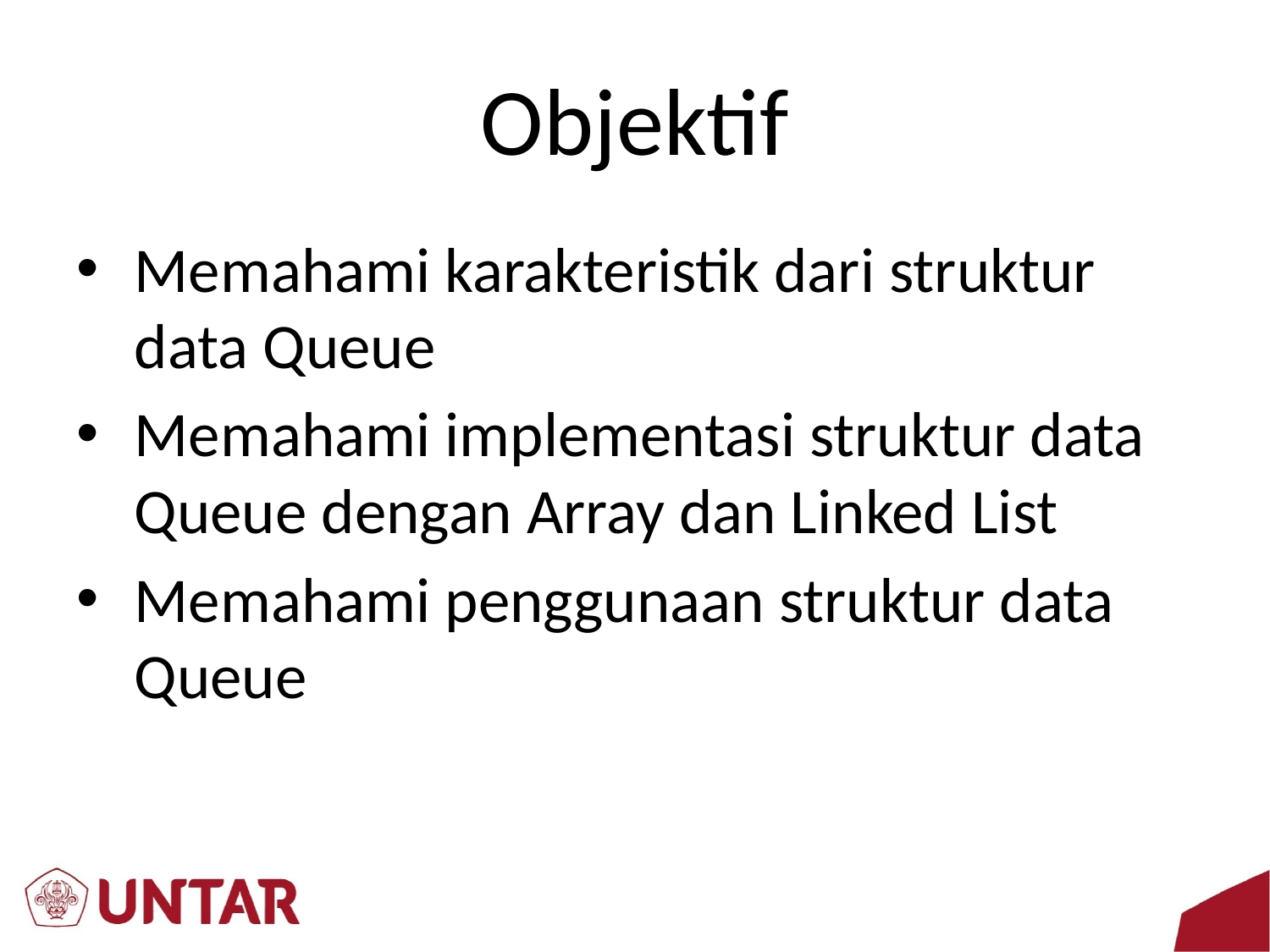

# Objektif
Memahami karakteristik dari struktur data Queue
Memahami implementasi struktur data Queue dengan Array dan Linked List
Memahami penggunaan struktur data Queue